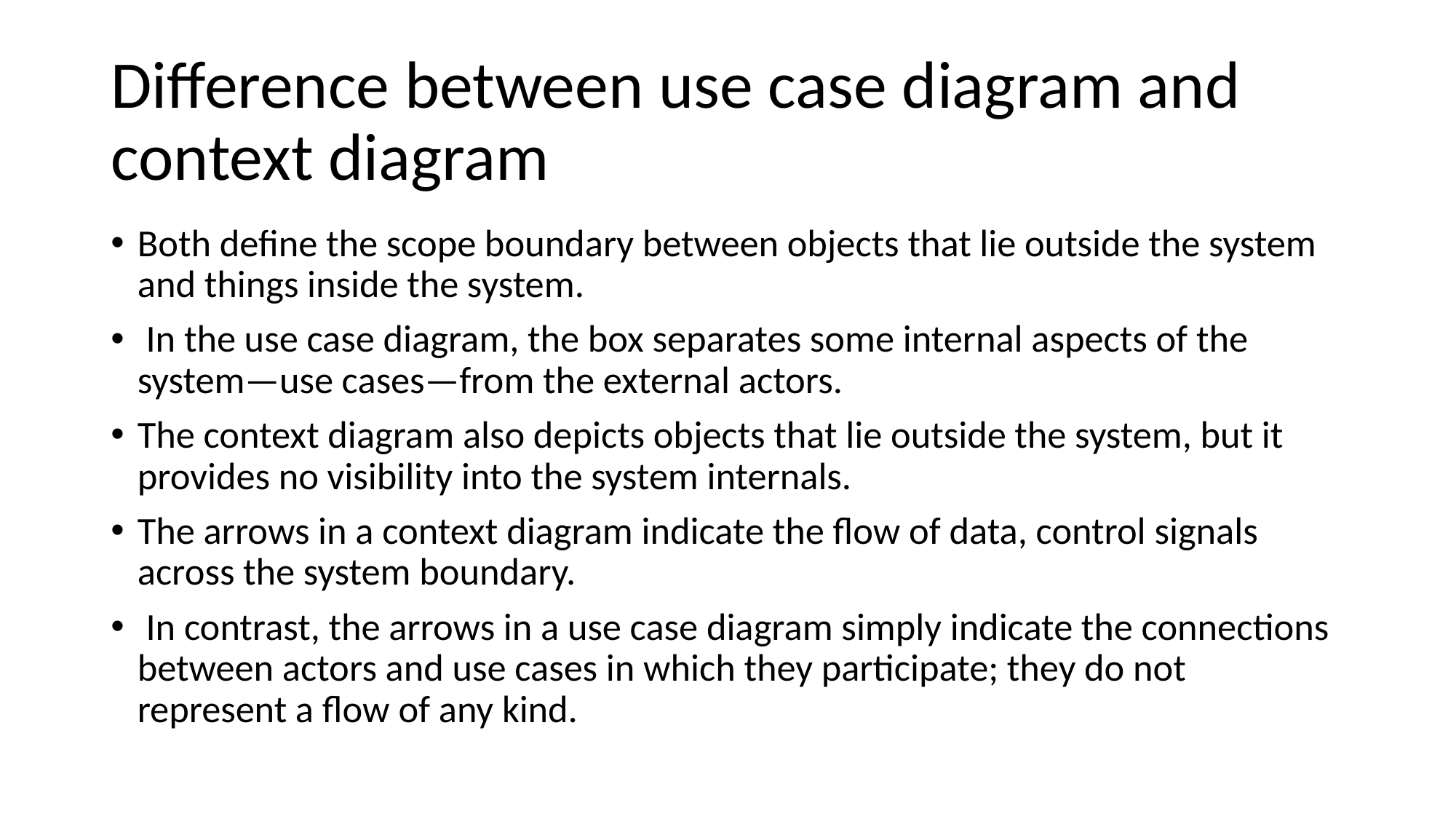

Difference between use case diagram and context diagram
Both define the scope boundary between objects that lie outside the system and things inside the system.
 In the use case diagram, the box separates some internal aspects of the system—use cases—from the external actors.
The context diagram also depicts objects that lie outside the system, but it provides no visibility into the system internals.
The arrows in a context diagram indicate the flow of data, control signals across the system boundary.
 In contrast, the arrows in a use case diagram simply indicate the connections between actors and use cases in which they participate; they do not represent a flow of any kind.